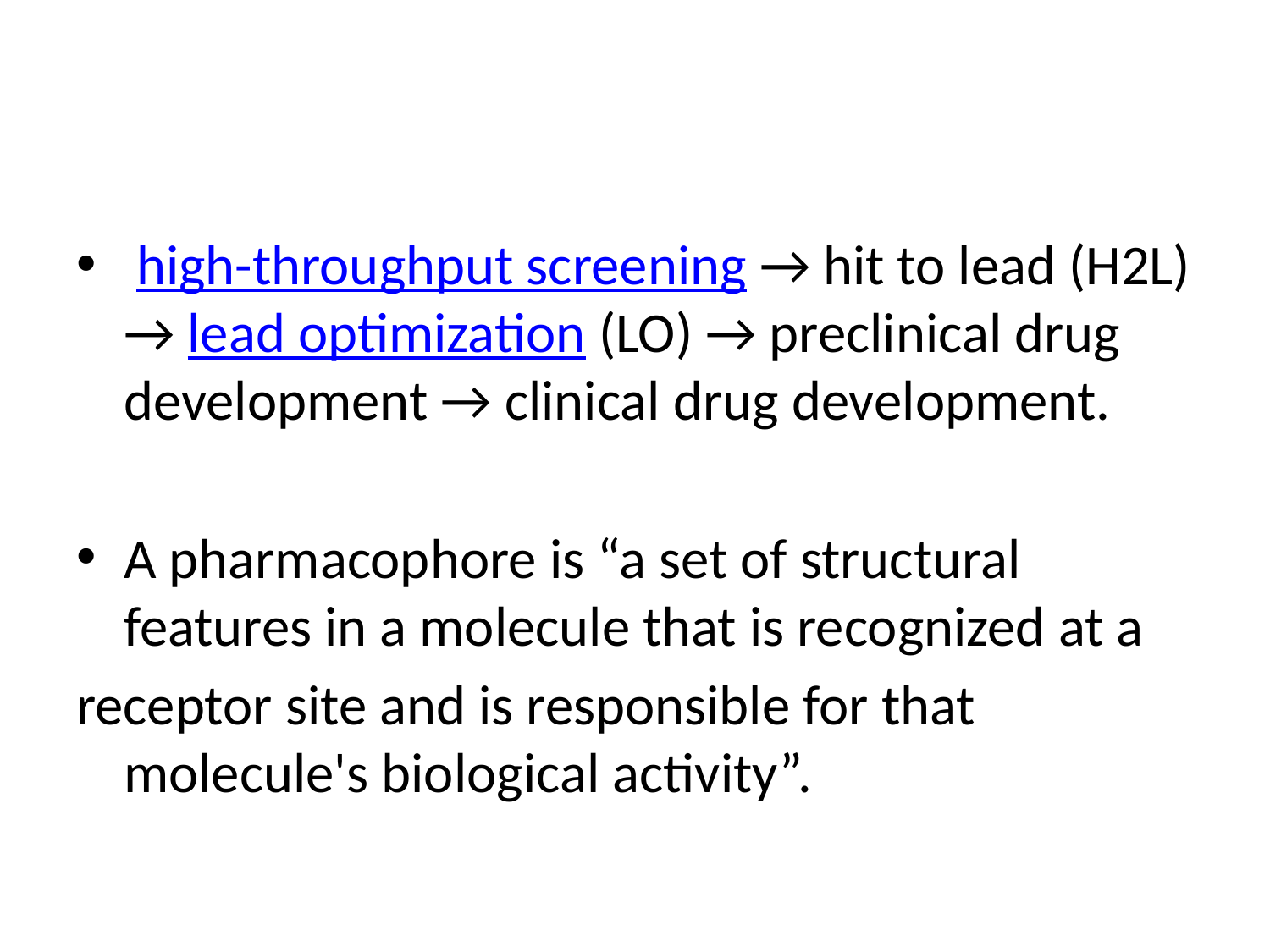

#
 high-throughput screening → hit to lead (H2L) → lead optimization (LO) → preclinical drug development → clinical drug development.

A pharmacophore is “a set of structural features in a molecule that is recognized at a
receptor site and is responsible for that molecule's biological activity”.